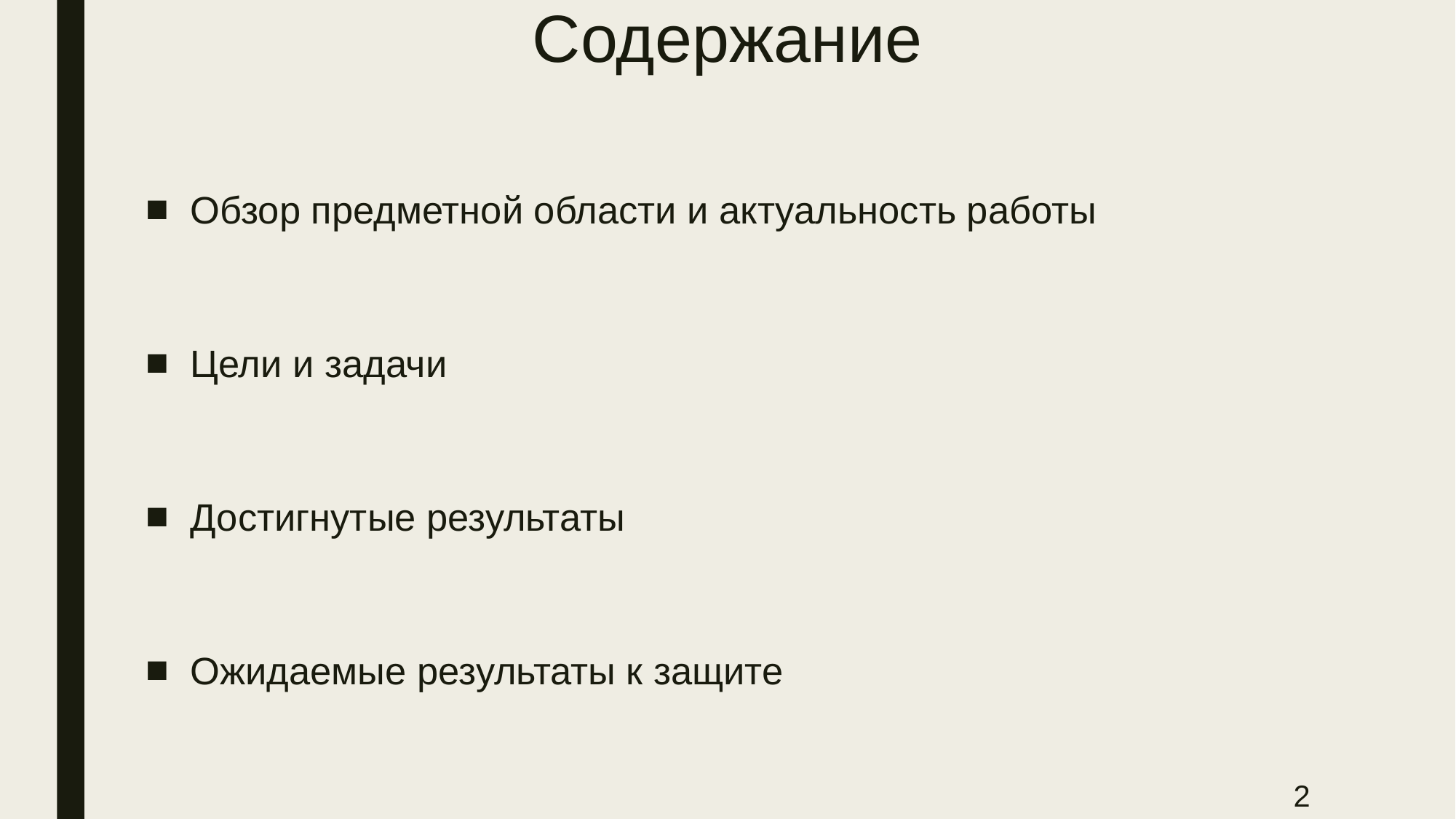

# Содержание
Обзор предметной области и актуальность работы
Цели и задачи
Достигнутые результаты
Ожидаемые результаты к защите
2